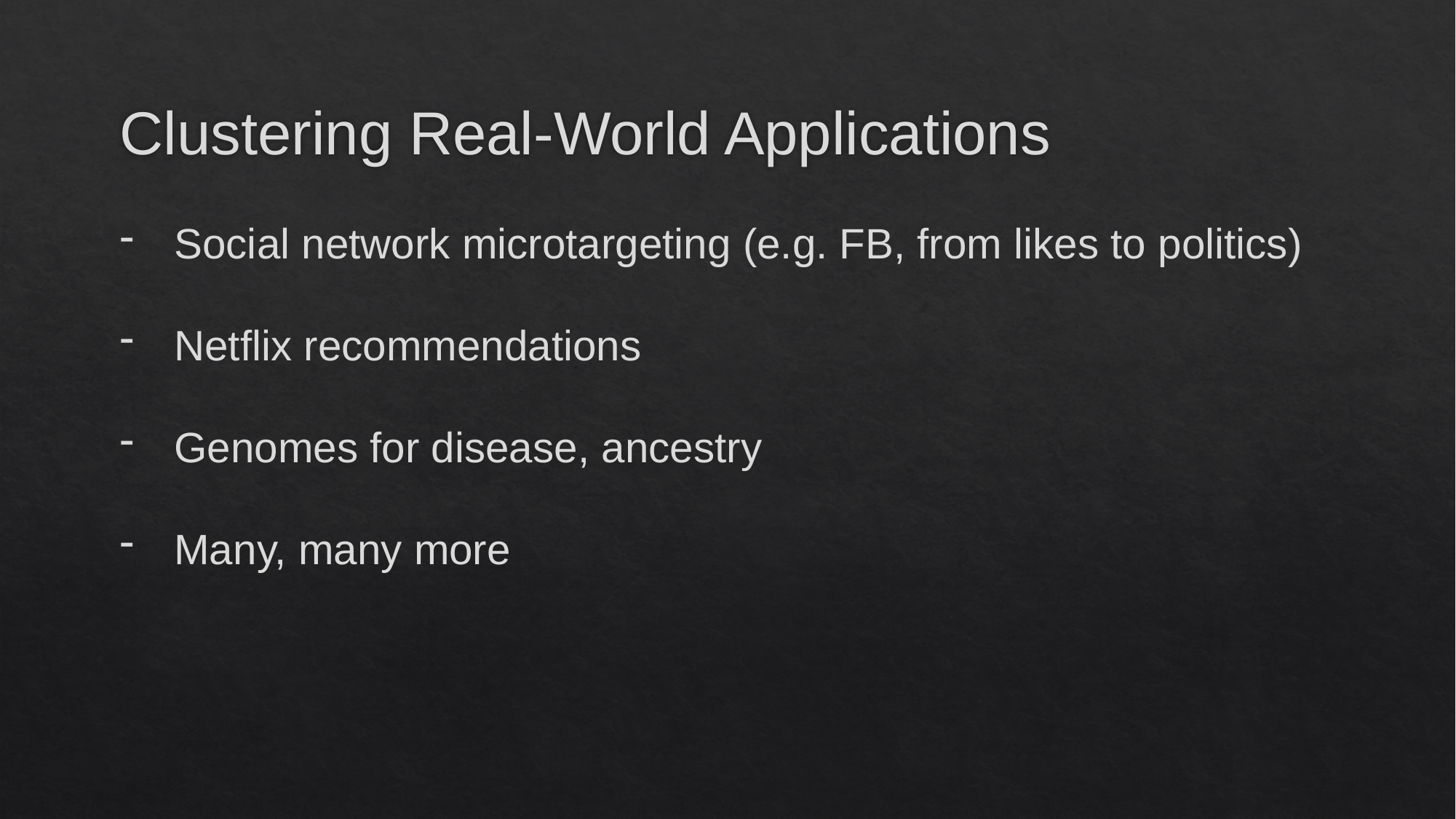

# Clustering Real-World Applications
Social network microtargeting (e.g. FB, from likes to politics)

Netflix recommendations

Genomes for disease, ancestry

Many, many more